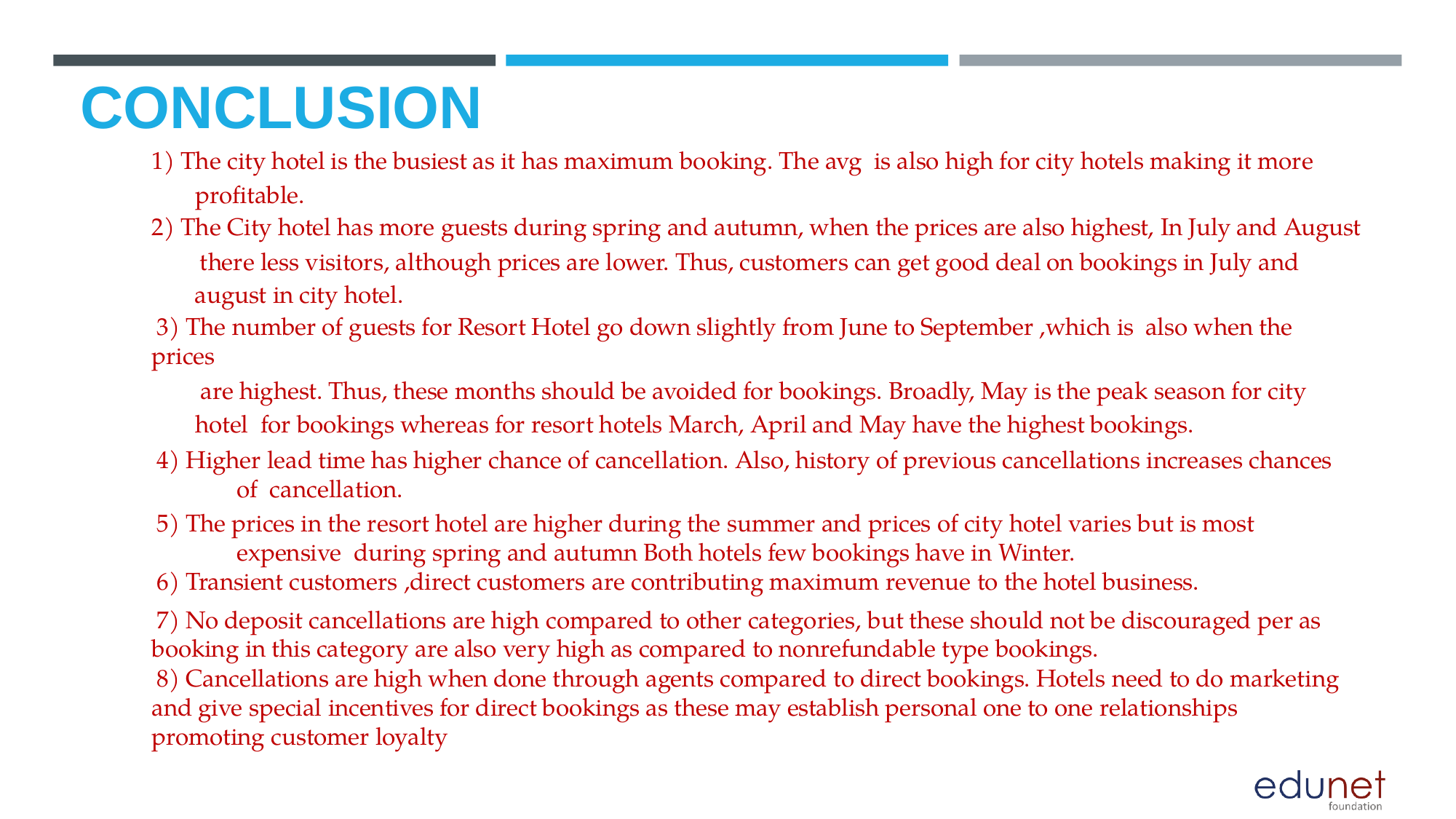

# CONCLUSION
1) The city hotel is the busiest as it has maximum booking. The avg  is also high for city hotels making it more
profitable.
2) The City hotel has more guests during spring and autumn, when the prices are also highest, In July and August
there less visitors, although prices are lower. Thus, customers can get good deal on bookings in July and  august in city hotel.
3) The number of guests for Resort Hotel go down slightly from June to September ,which is also when the prices
are highest. Thus, these months should be avoided for bookings. Broadly, May is the peak season for city hotel  for bookings whereas for resort hotels March, April and May have the highest bookings.
4) Higher lead time has higher chance of cancellation. Also, history of previous cancellations increases chances   	of  cancellation.
5) The prices in the resort hotel are higher during the summer and prices of city hotel varies but is most 	expensive  during spring and autumn Both hotels few bookings have in Winter.
6) Transient customers ,direct customers are contributing maximum revenue to the hotel business.
7) No deposit cancellations are high compared to other categories, but these should not be discouraged per as 	booking in this category are also very high as compared to nonrefundable type bookings.
8) Cancellations are high when done through agents compared to direct bookings. Hotels need to do marketing 	and give special incentives for direct bookings as these may establish personal one to one relationships 	promoting customer loyalty